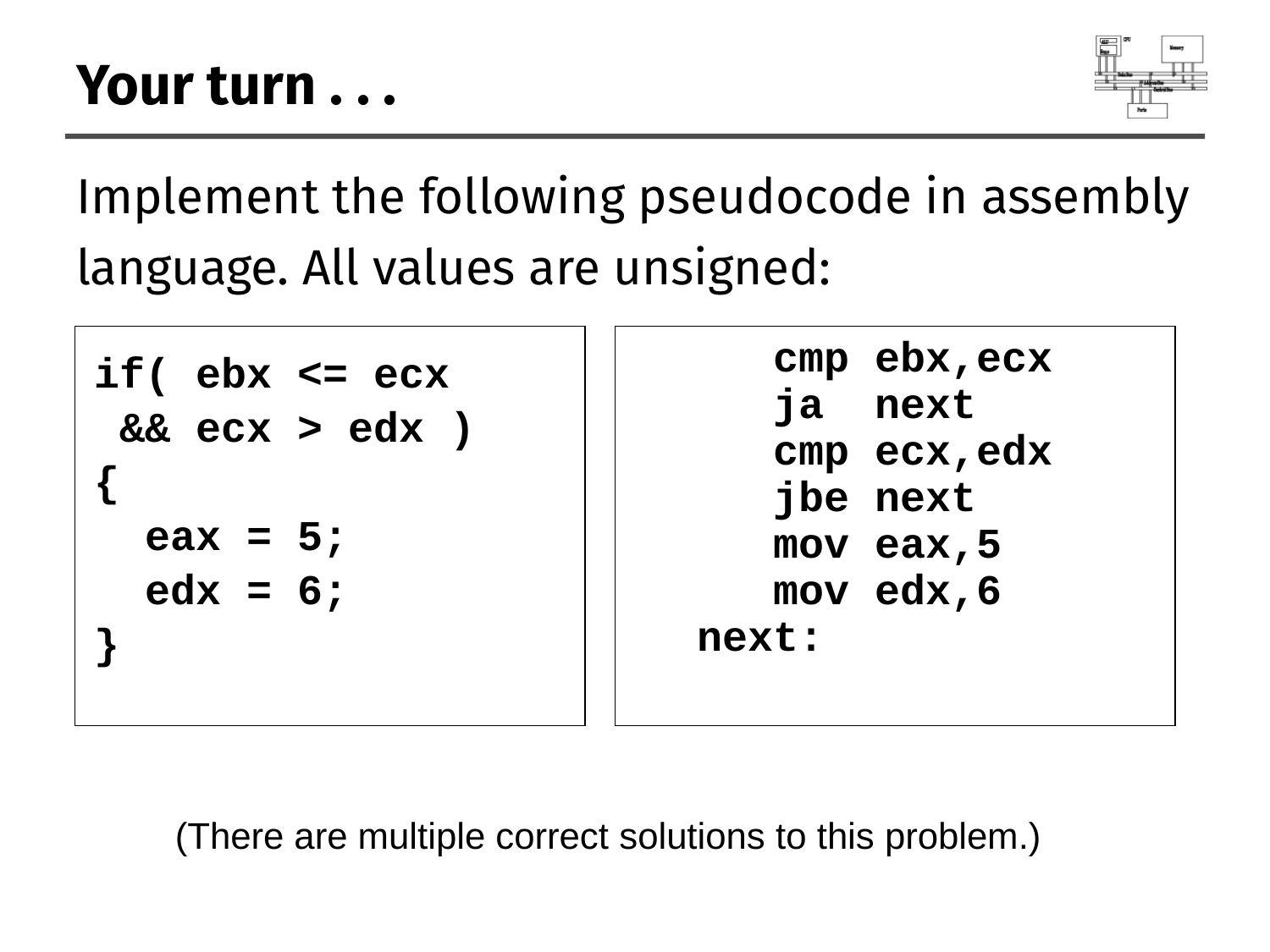

# Your turn . . .
Implement the following pseudocode in assembly language. All values are unsigned:
if( ebx <= ecx
 && ecx > edx )
{
  eax = 5;
  edx = 6;
}

   cmp ebx,ecx
   ja  next
   cmp ecx,edx
   jbe next
   mov eax,5
   mov edx,6
next:
(There are multiple correct solutions to this problem.)